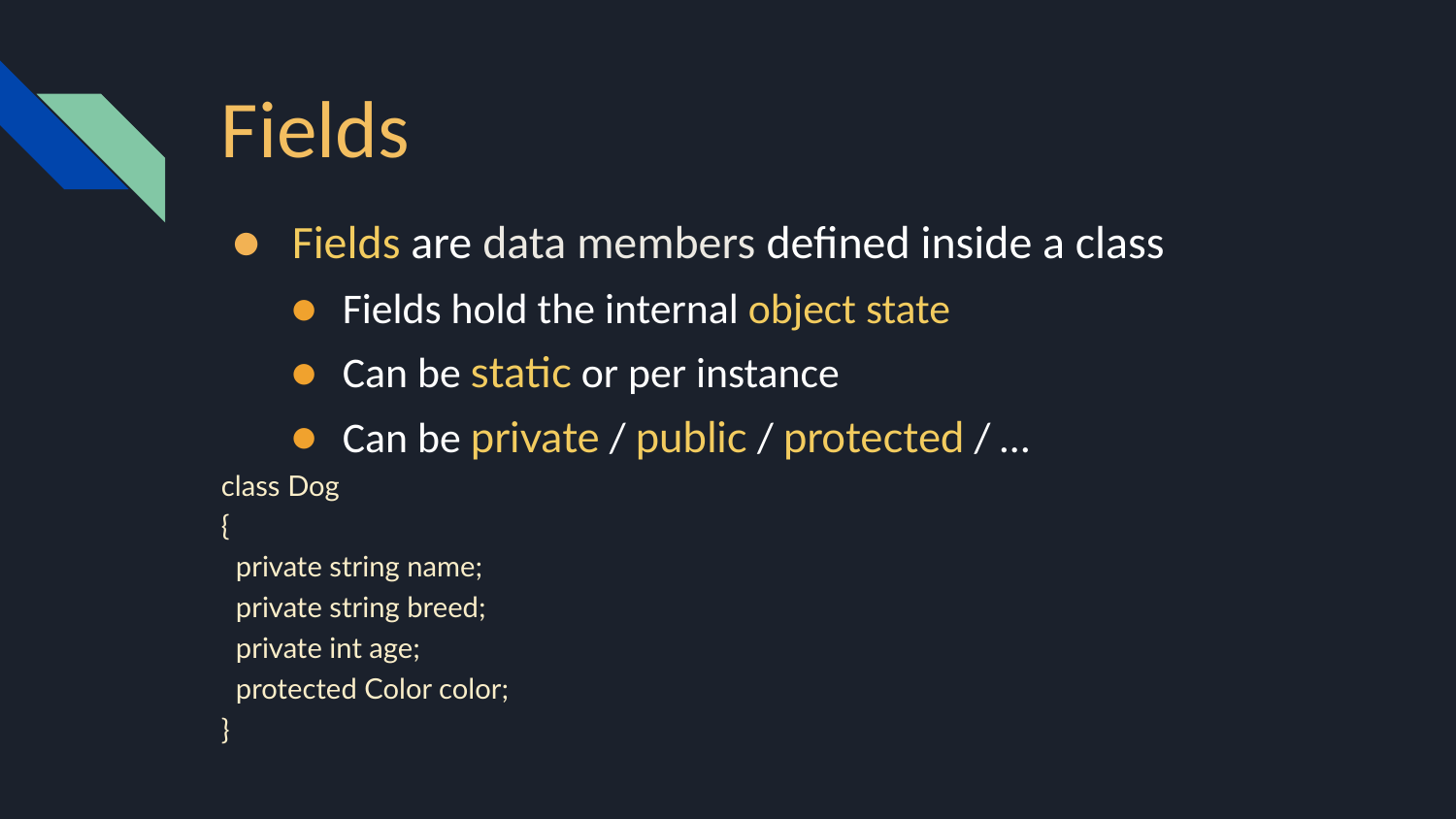

# Fields

Fields are data members defined inside a class
Fields hold the internal object state
Can be static or per instance
Can be private / public / protected / …
class Dog
{
  private string name;
  private string breed;
  private int age;
  protected Color color;
}